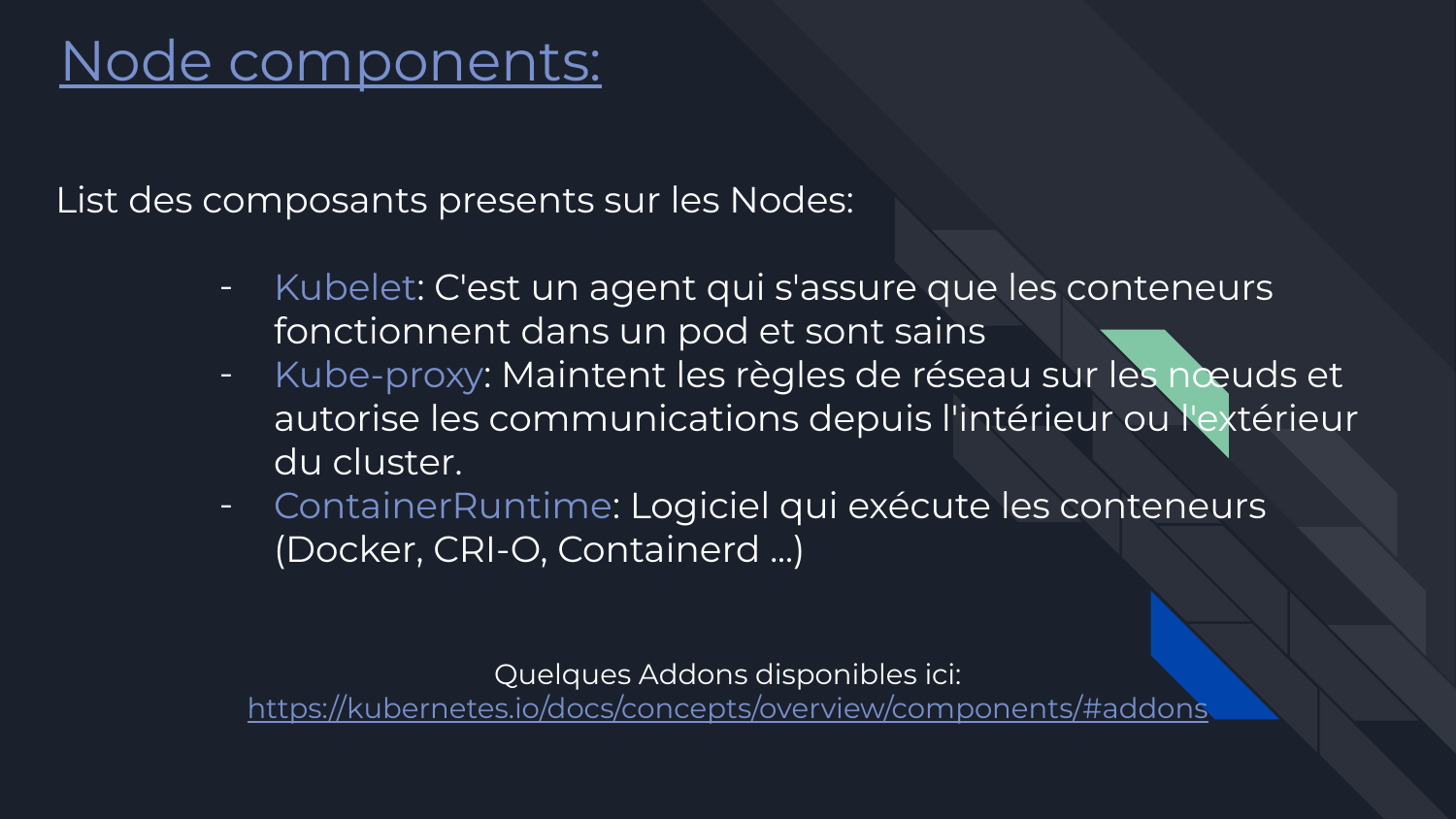

# Node components:
List des composants presents sur les Nodes:

Kubelet: C'est un agent qui s'assure que les conteneurs fonctionnent dans un pod et sont sains
Kube-proxy: Maintent les règles de réseau sur les nœuds et autorise les communications depuis l'intérieur ou l'extérieur du cluster.
ContainerRuntime: Logiciel qui exécute les conteneurs (Docker, CRI-O, Containerd ...)

Quelques Addons disponibles ici:
https://kubernetes.io/docs/concepts/overview/components/#addons